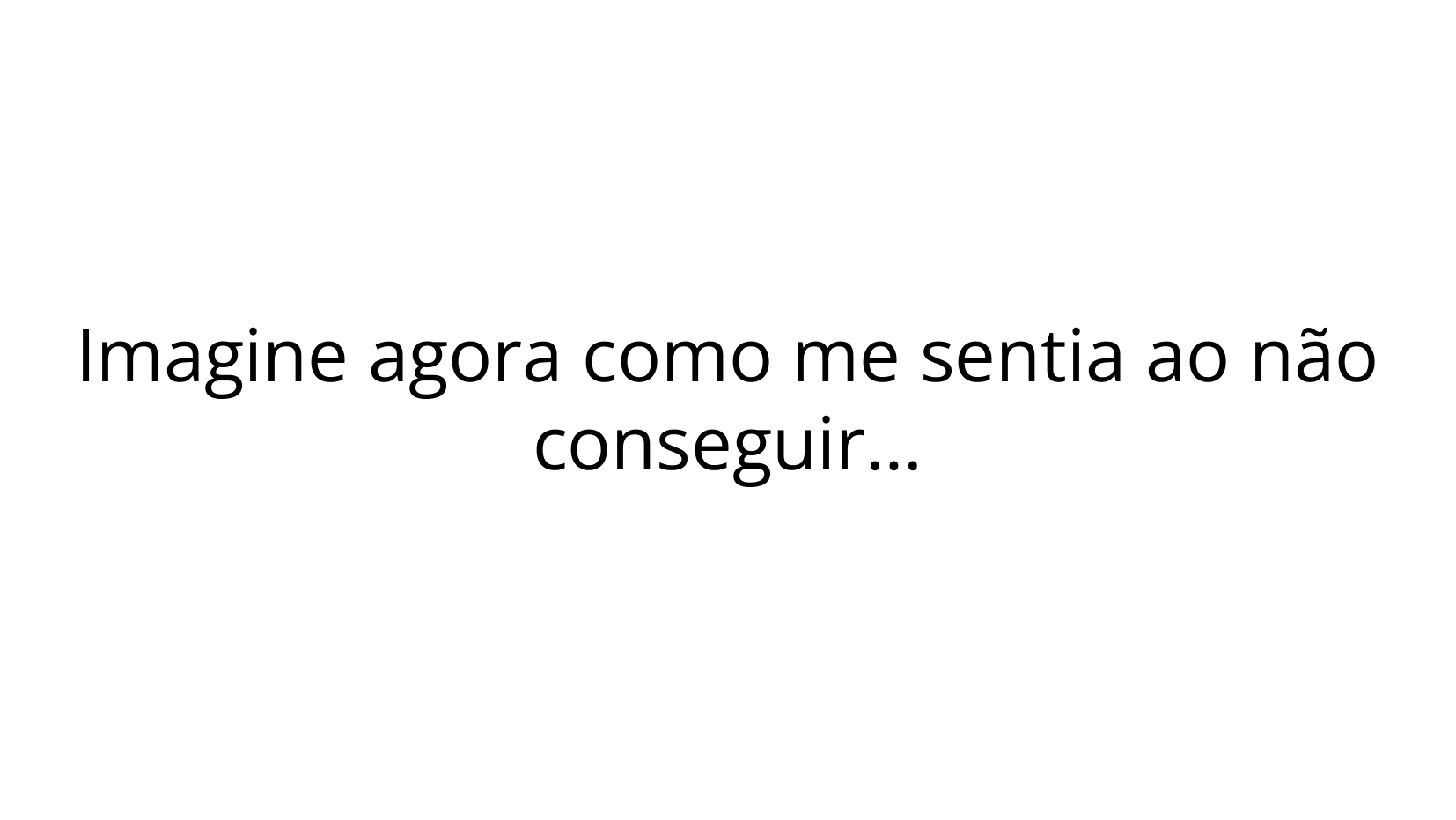

Imagine agora como me sentia ao não conseguir…